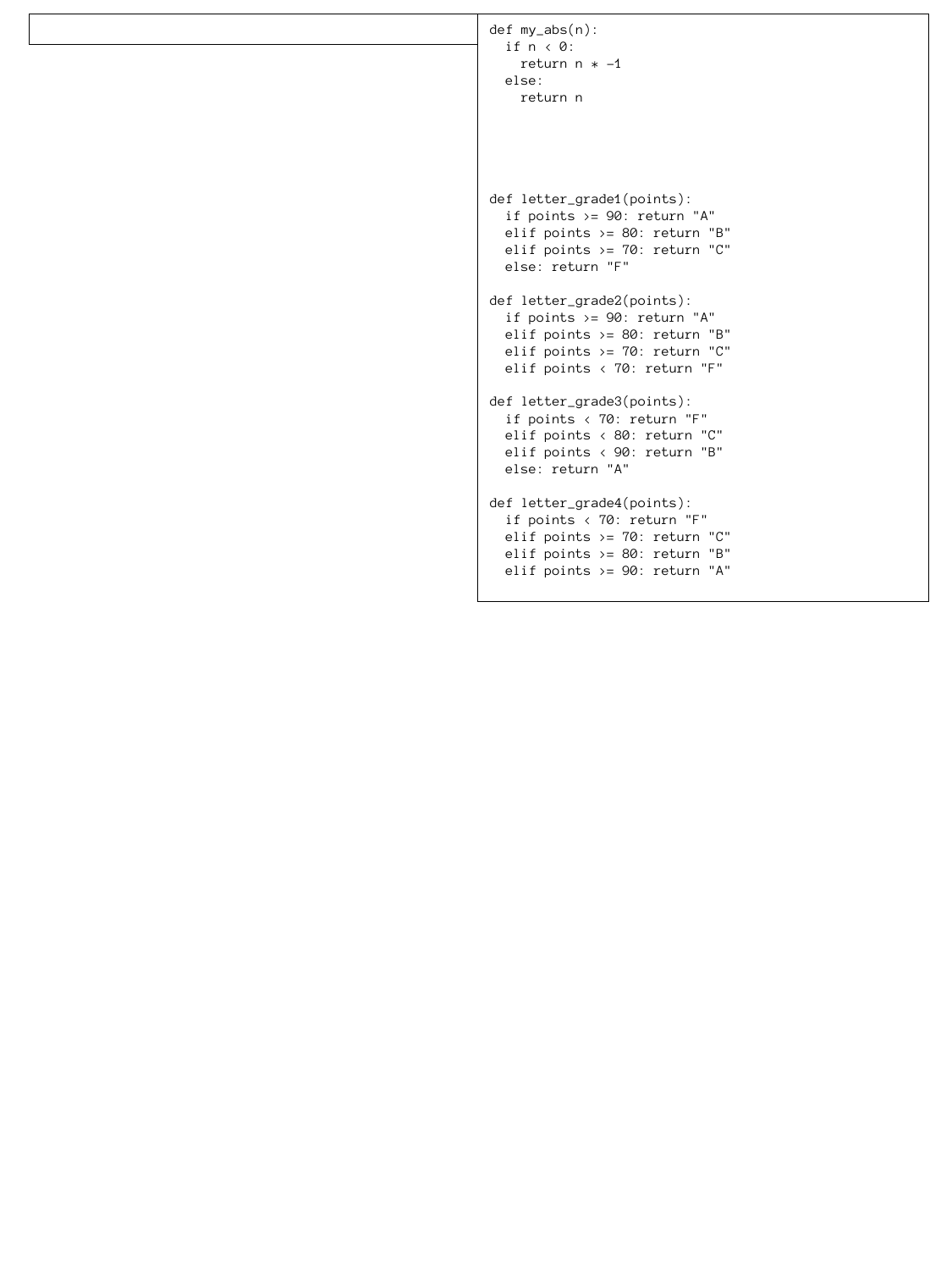

def my_abs(n):
  if n < 0:
    return n * -1
  else:
    return n

def letter_grade1(points):
  if points >= 90: return "A"
  elif points >= 80: return "B"
  elif points >= 70: return "C"
  else: return "F"

def letter_grade2(points):
  if points >= 90: return "A"
  elif points >= 80: return "B"
  elif points >= 70: return "C"
  elif points < 70: return "F"

def letter_grade3(points):
  if points < 70: return "F"
  elif points < 80: return "C"
  elif points < 90: return "B"
  else: return "A"

def letter_grade4(points):
  if points < 70: return "F"
  elif points >= 70: return "C"
  elif points >= 80: return "B"
  elif points >= 90: return "A"